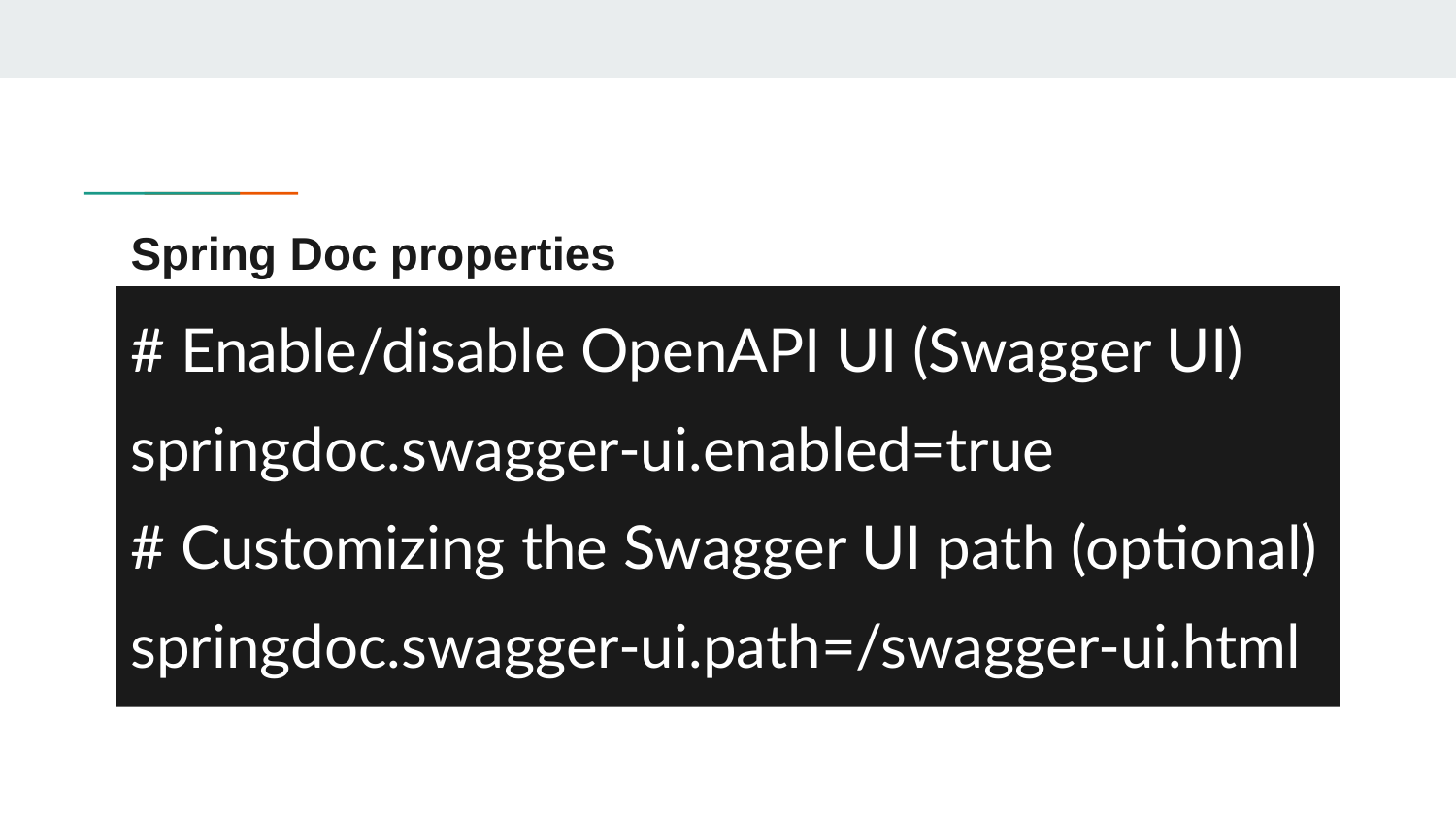

# Spring Doc properties
# Enable/disable OpenAPI UI (Swagger UI)
springdoc.swagger-ui.enabled=true
# Customizing the Swagger UI path (optional)
springdoc.swagger-ui.path=/swagger-ui.html